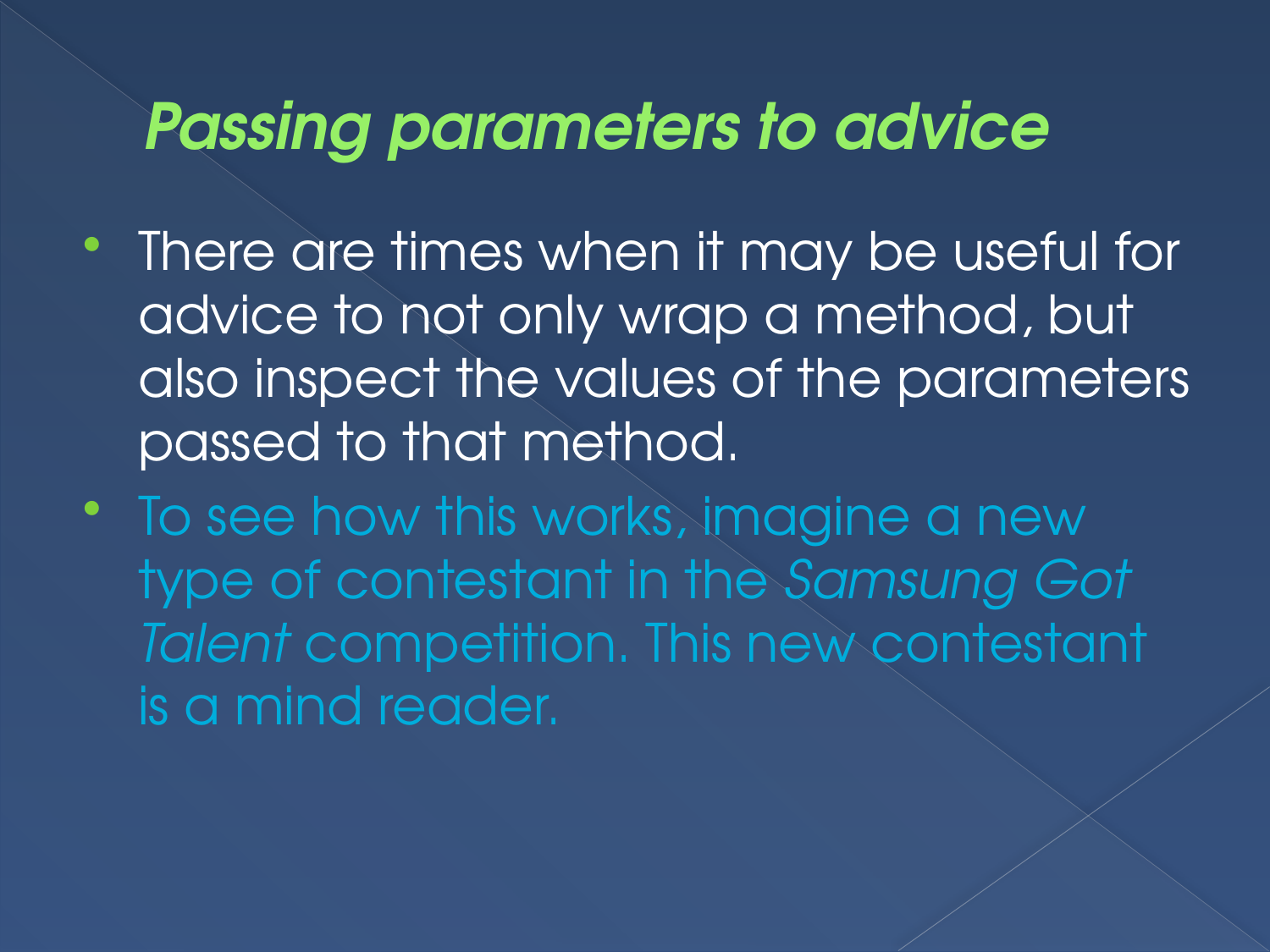

# Passing parameters to advice
There are times when it may be useful for advice to not only wrap a method, but also inspect the values of the parameters passed to that method.
To see how this works, imagine a new type of contestant in the Samsung Got Talent competition. This new contestant is a mind reader.